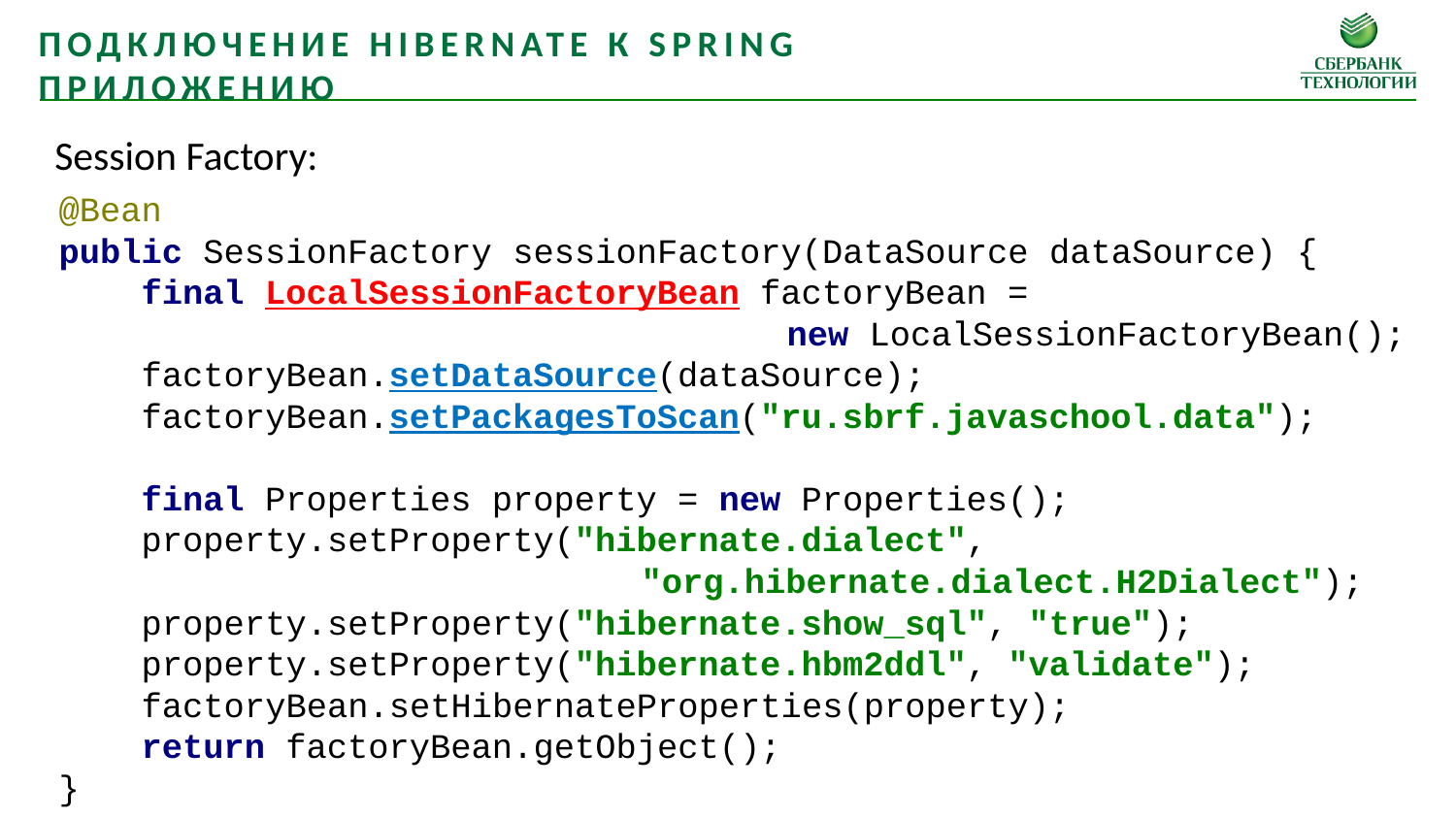

Подключение Hibernate к Spring приложению
Session Factory:

@Bean
public SessionFactory sessionFactory(DataSource dataSource) {
    final LocalSessionFactoryBean factoryBean =
					new LocalSessionFactoryBean();
    factoryBean.setDataSource(dataSource);
    factoryBean.setPackagesToScan("ru.sbrf.javaschool.data");
    final Properties property = new Properties();
    property.setProperty("hibernate.dialect",
				"org.hibernate.dialect.H2Dialect");
    property.setProperty("hibernate.show_sql", "true");
    property.setProperty("hibernate.hbm2ddl", "validate");
    factoryBean.setHibernateProperties(property);
    return factoryBean.getObject();
}